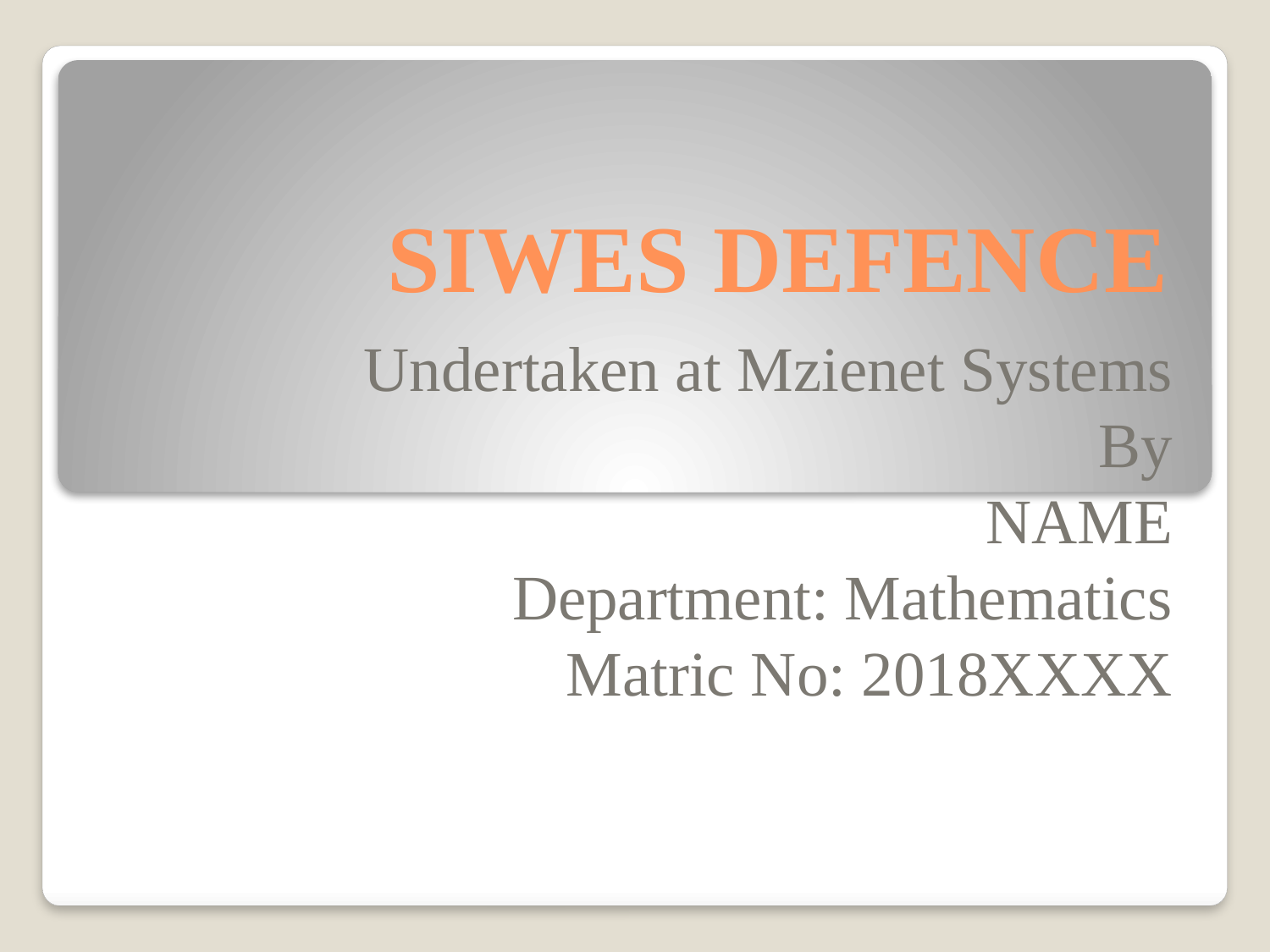

# SIWES DEFENCE
Undertaken at Mzienet Systems
By
NAME
Department: Mathematics
Matric No: 2018XXXX